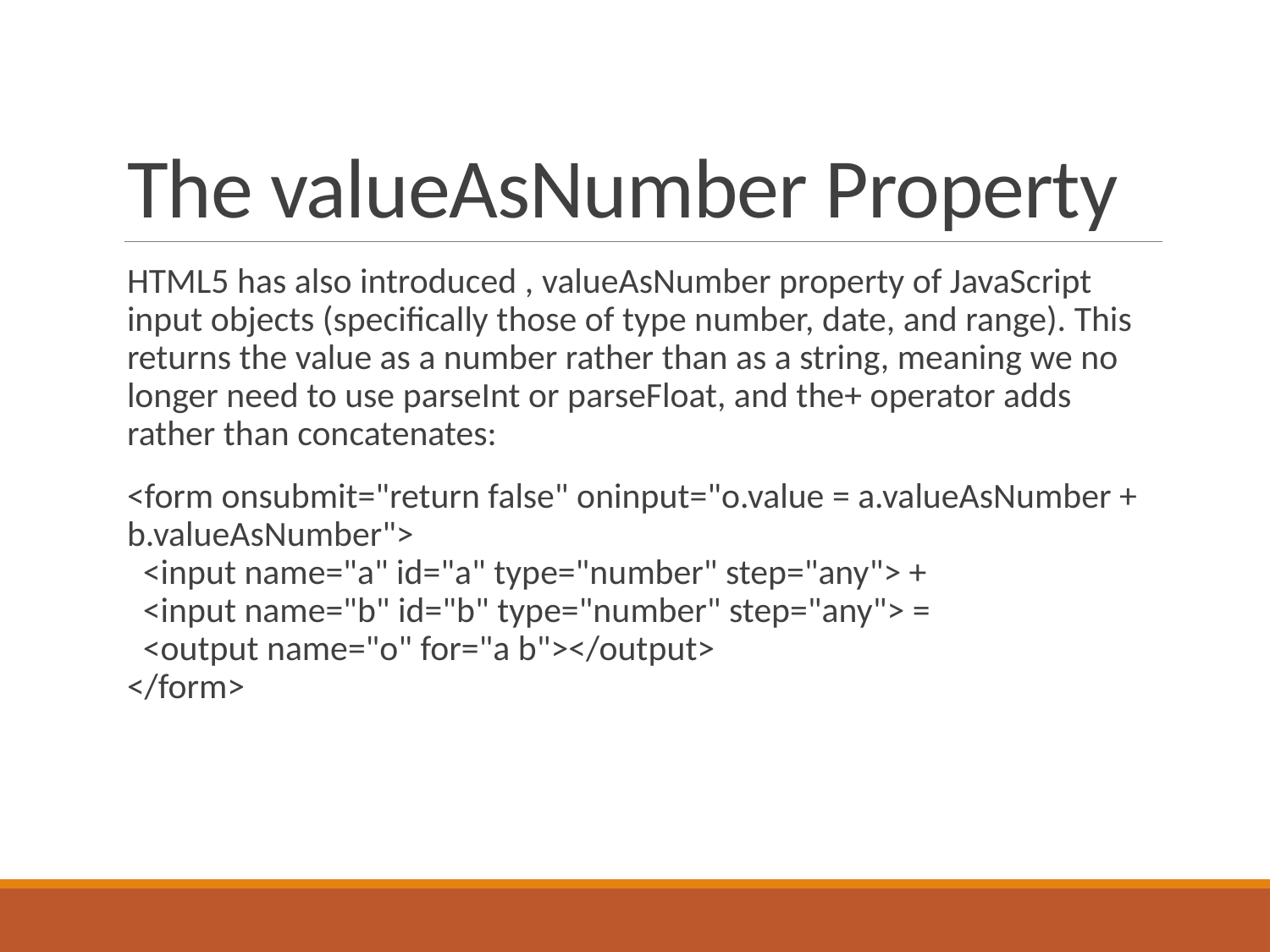

# The valueAsNumber Property
HTML5 has also introduced , valueAsNumber property of JavaScript input objects (specifically those of type number, date, and range). This returns the value as a number rather than as a string, meaning we no longer need to use parseInt or parseFloat, and the+ operator adds rather than concatenates:
<form onsubmit="return false" oninput="o.value = a.valueAsNumber + b.valueAsNumber">
  <input name="a" id="a" type="number" step="any"> +
  <input name="b" id="b" type="number" step="any"> =
  <output name="o" for="a b"></output>
</form>